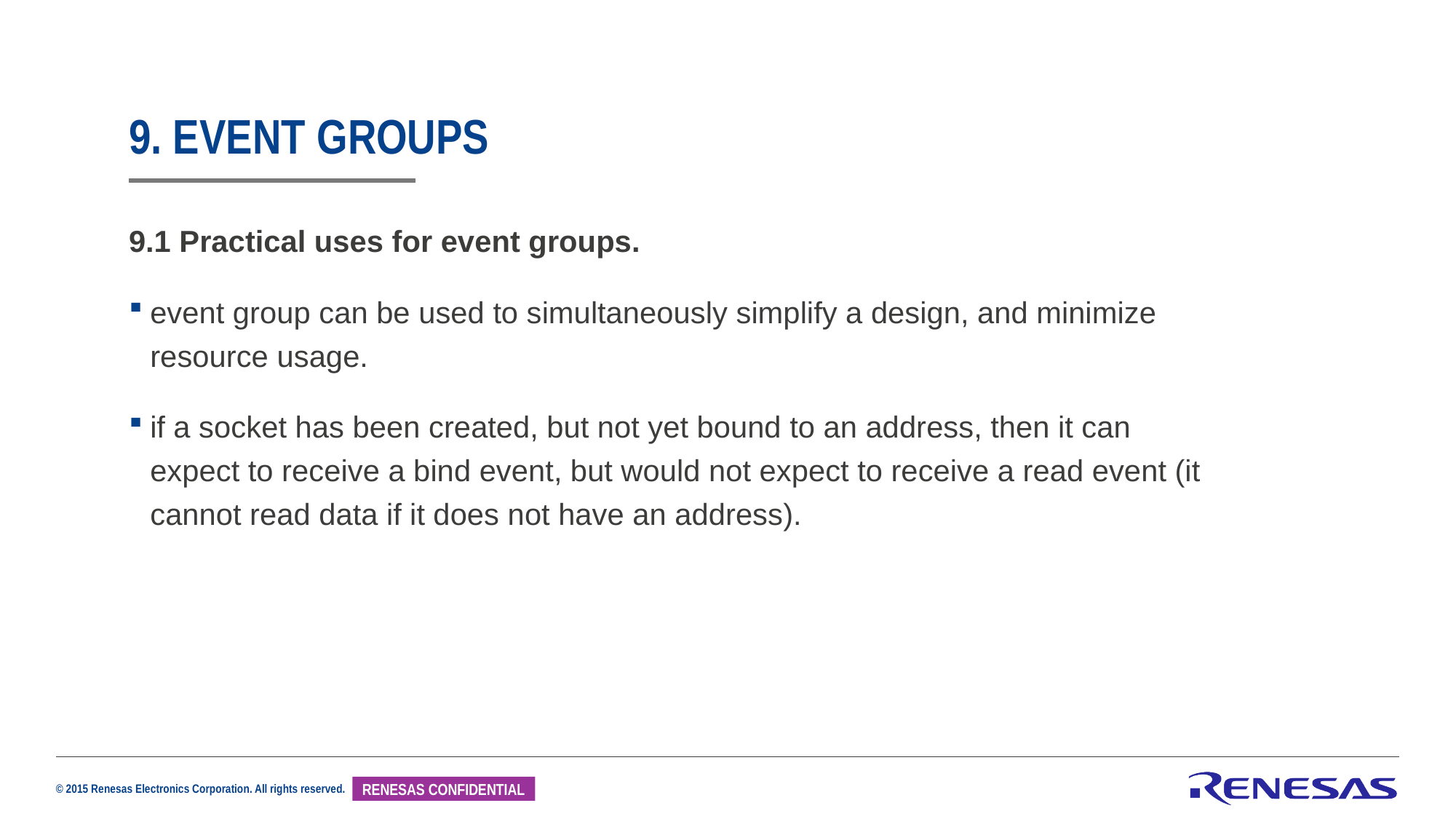

# 9. EVENT GROUPS
9.1 Practical uses for event groups.
event group can be used to simultaneously simplify a design, and minimize resource usage.
if a socket has been created, but not yet bound to an address, then it can expect to receive a bind event, but would not expect to receive a read event (it cannot read data if it does not have an address).